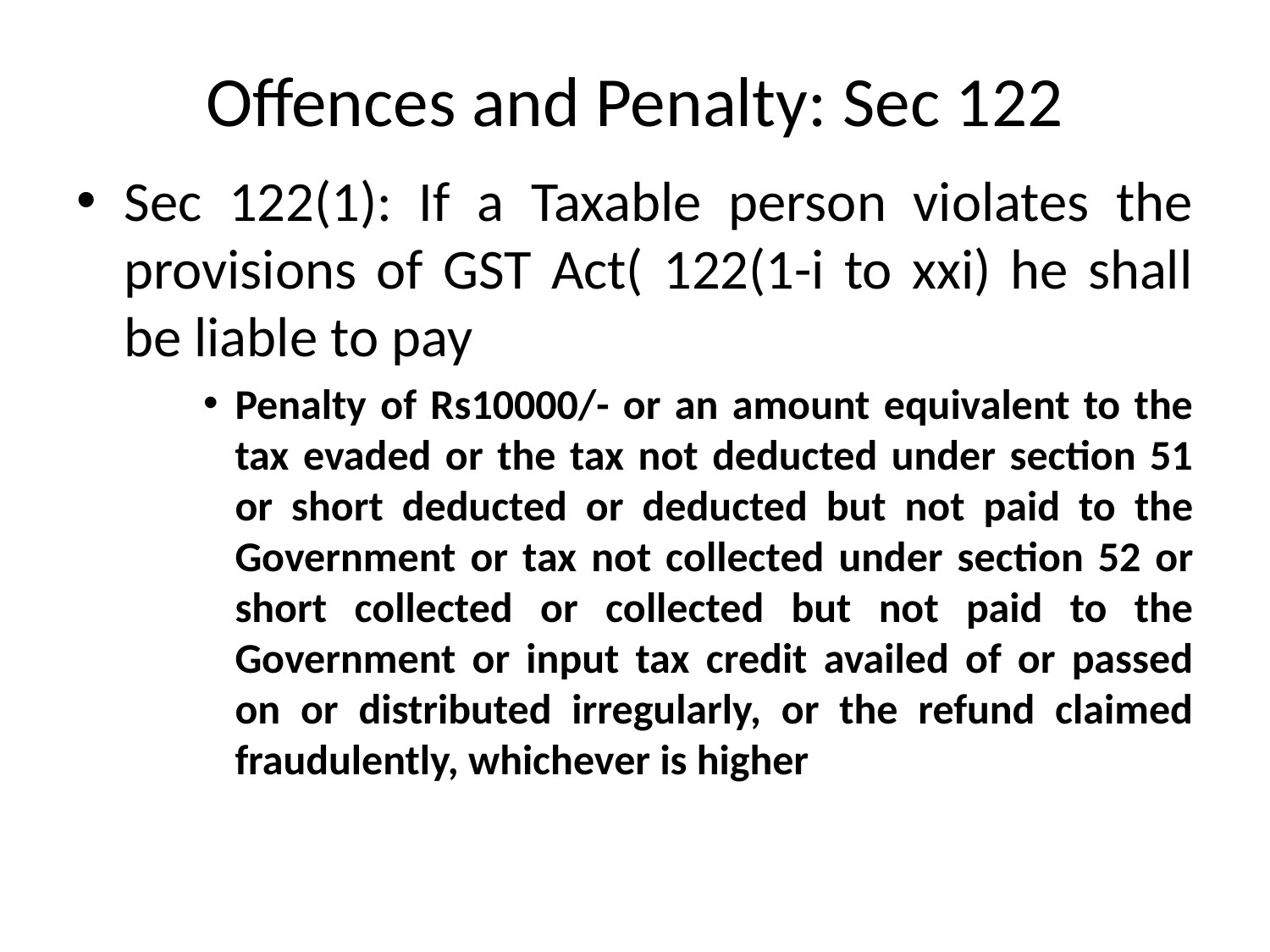

# Offences and Penalty: Sec 122
Sec 122(1): If a Taxable person violates the provisions of GST Act( 122(1-i to xxi) he shall be liable to pay
Penalty of Rs10000/- or an amount equivalent to the tax evaded or the tax not deducted under section 51 or short deducted or deducted but not paid to the Government or tax not collected under section 52 or short collected or collected but not paid to the Government or input tax credit availed of or passed on or distributed irregularly, or the refund claimed fraudulently, whichever is higher